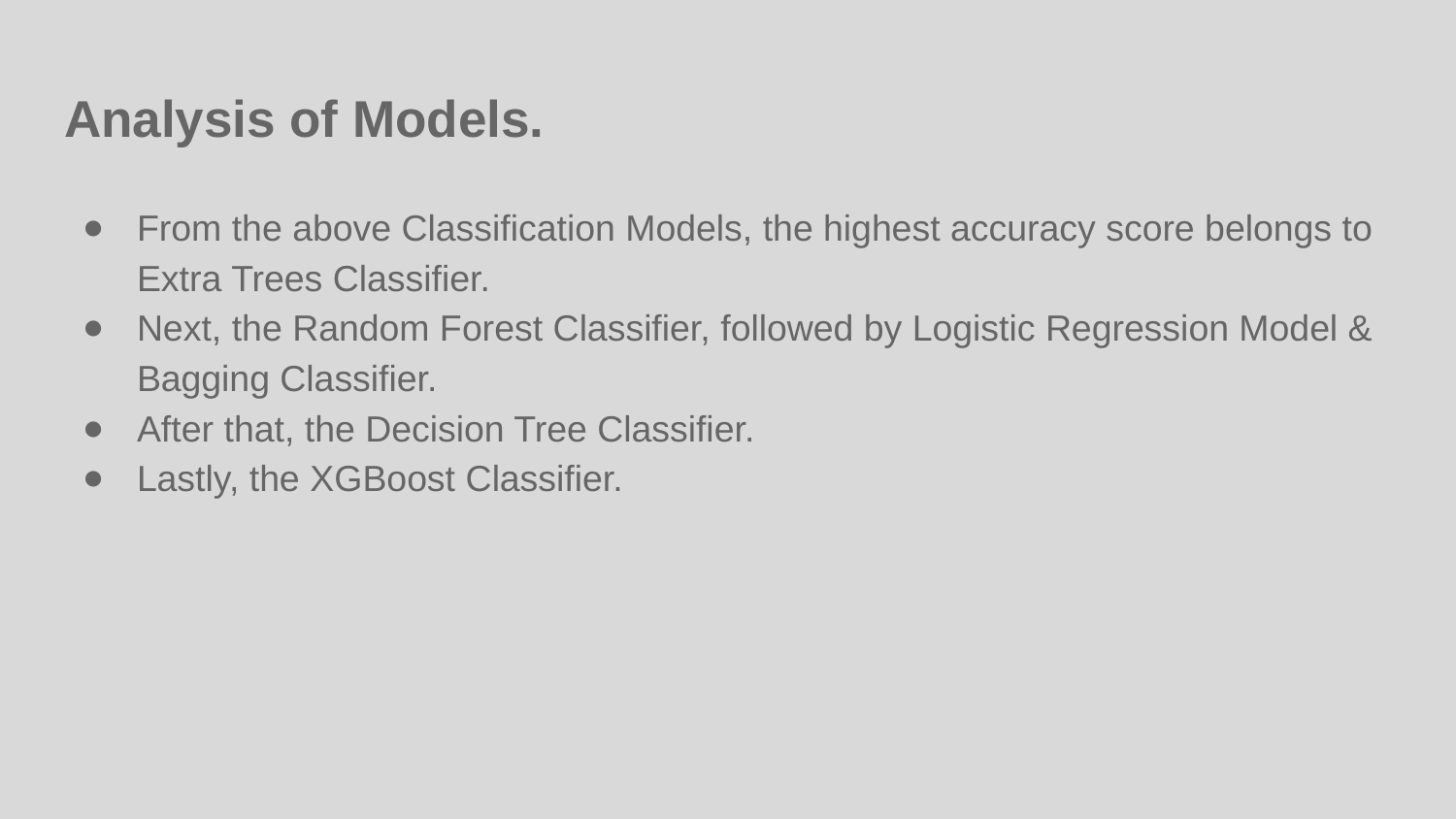

# Analysis of Models.
From the above Classification Models, the highest accuracy score belongs to Extra Trees Classifier.
Next, the Random Forest Classifier, followed by Logistic Regression Model & Bagging Classifier.
After that, the Decision Tree Classifier.
Lastly, the XGBoost Classifier.